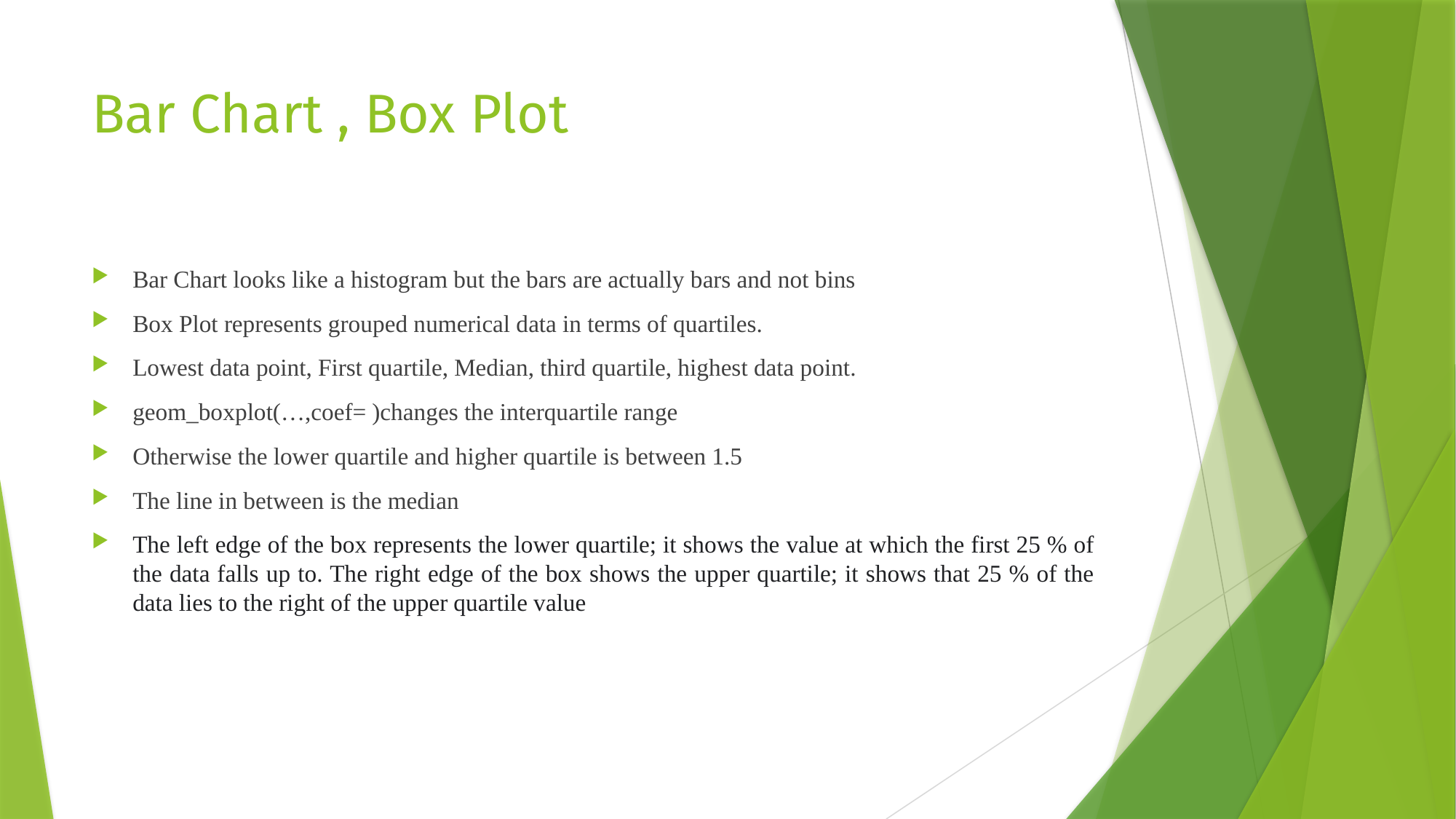

# Bar Chart , Box Plot
Bar Chart looks like a histogram but the bars are actually bars and not bins
Box Plot represents grouped numerical data in terms of quartiles.
Lowest data point, First quartile, Median, third quartile, highest data point.
geom_boxplot(…,coef= )changes the interquartile range
Otherwise the lower quartile and higher quartile is between 1.5
The line in between is the median
The left edge of the box represents the lower quartile; it shows the value at which the first 25 % of the data falls up to. The right edge of the box shows the upper quartile; it shows that 25 % of the data lies to the right of the upper quartile value